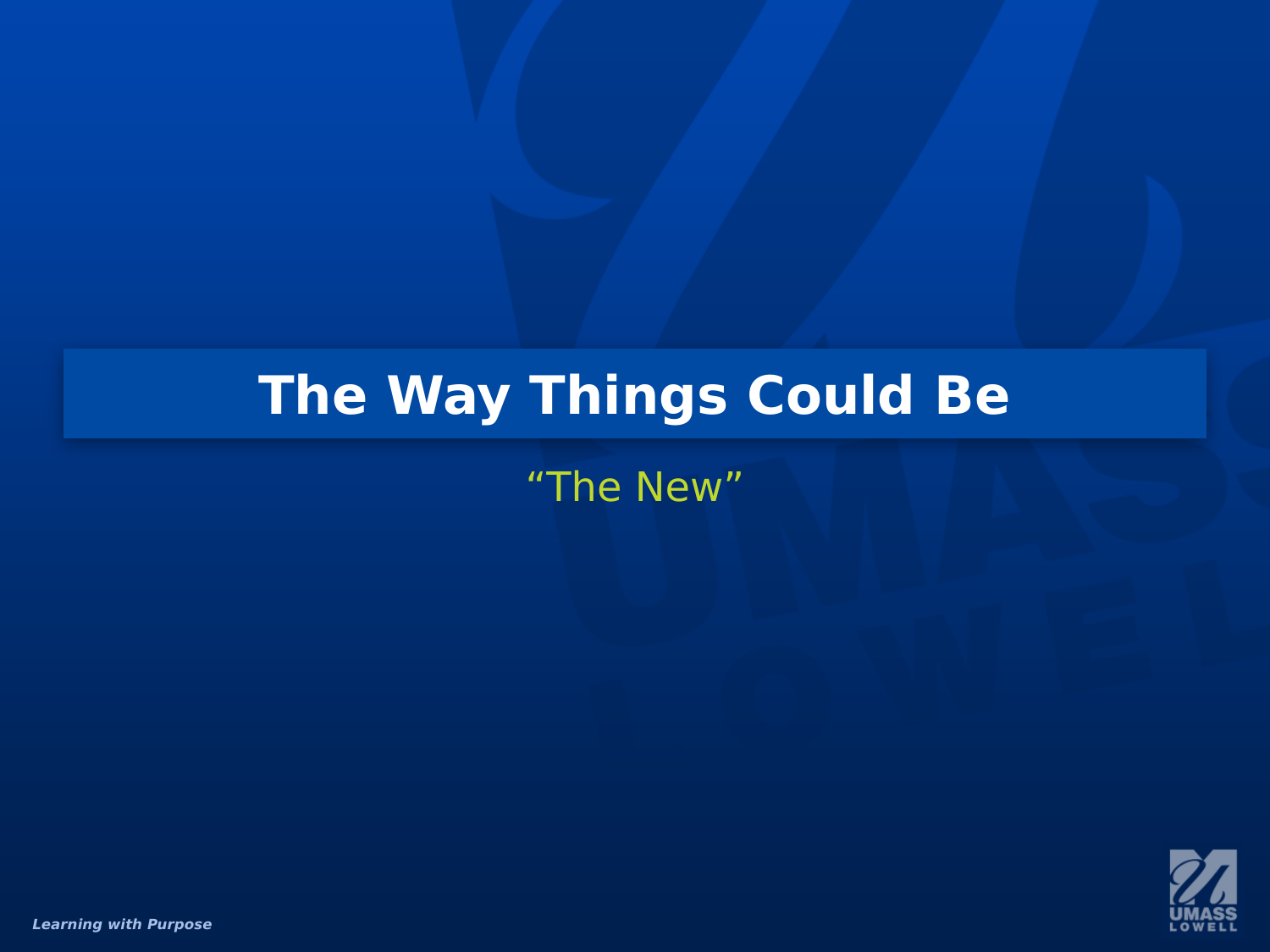

# The Way Things Could Be
“The New”